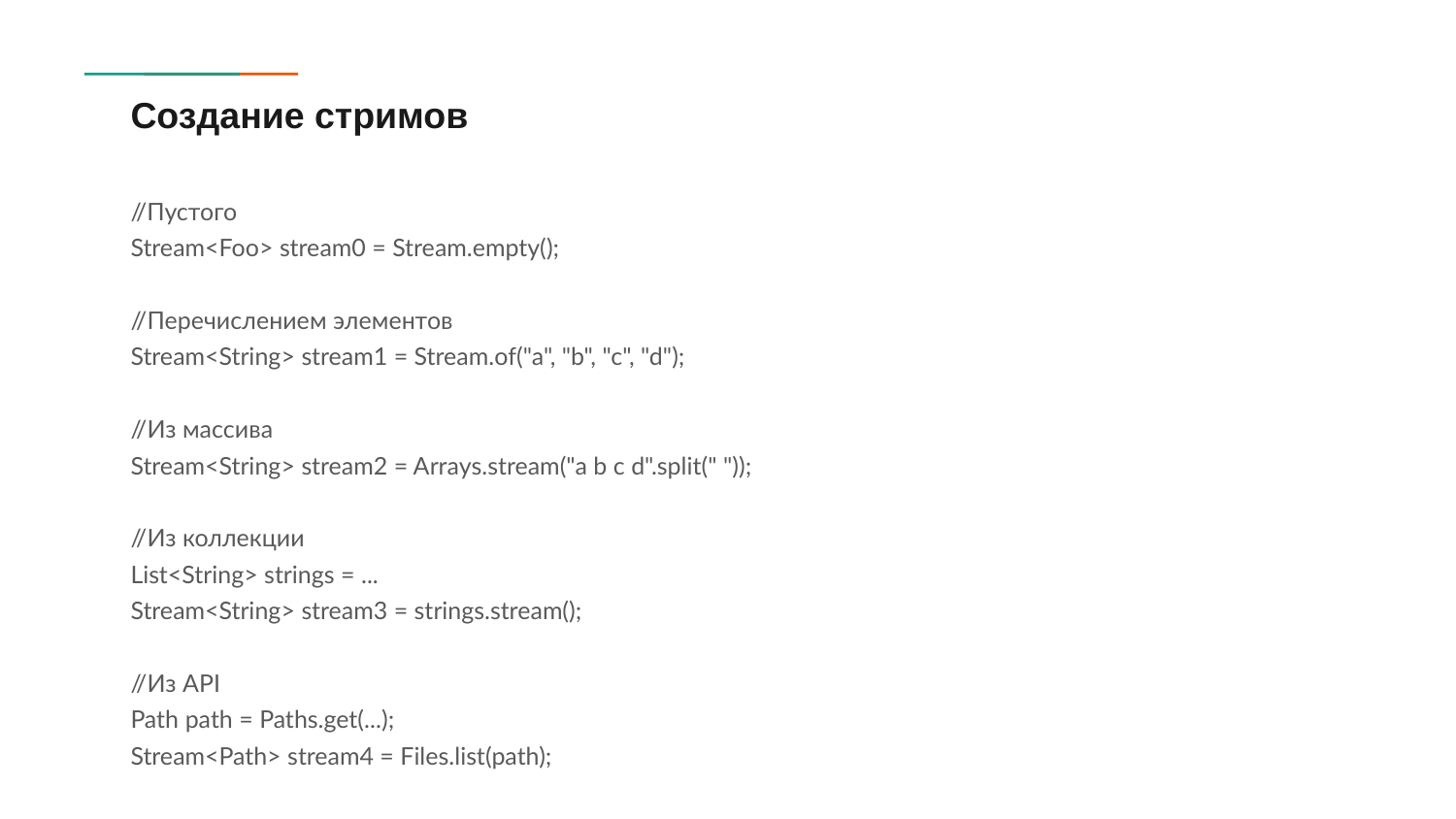

# Создание стримов
//Пустого
Stream<Foo> stream0 = Stream.empty();

//Перечислением элементов
Stream<String> stream1 = Stream.of("a", "b", "c", "d");

//Из массива
Stream<String> stream2 = Arrays.stream("a b c d".split(" "));

//Из коллекции
List<String> strings = ...
Stream<String> stream3 = strings.stream();

//Из API
Path path = Paths.get(...);
Stream<Path> stream4 = Files.list(path);